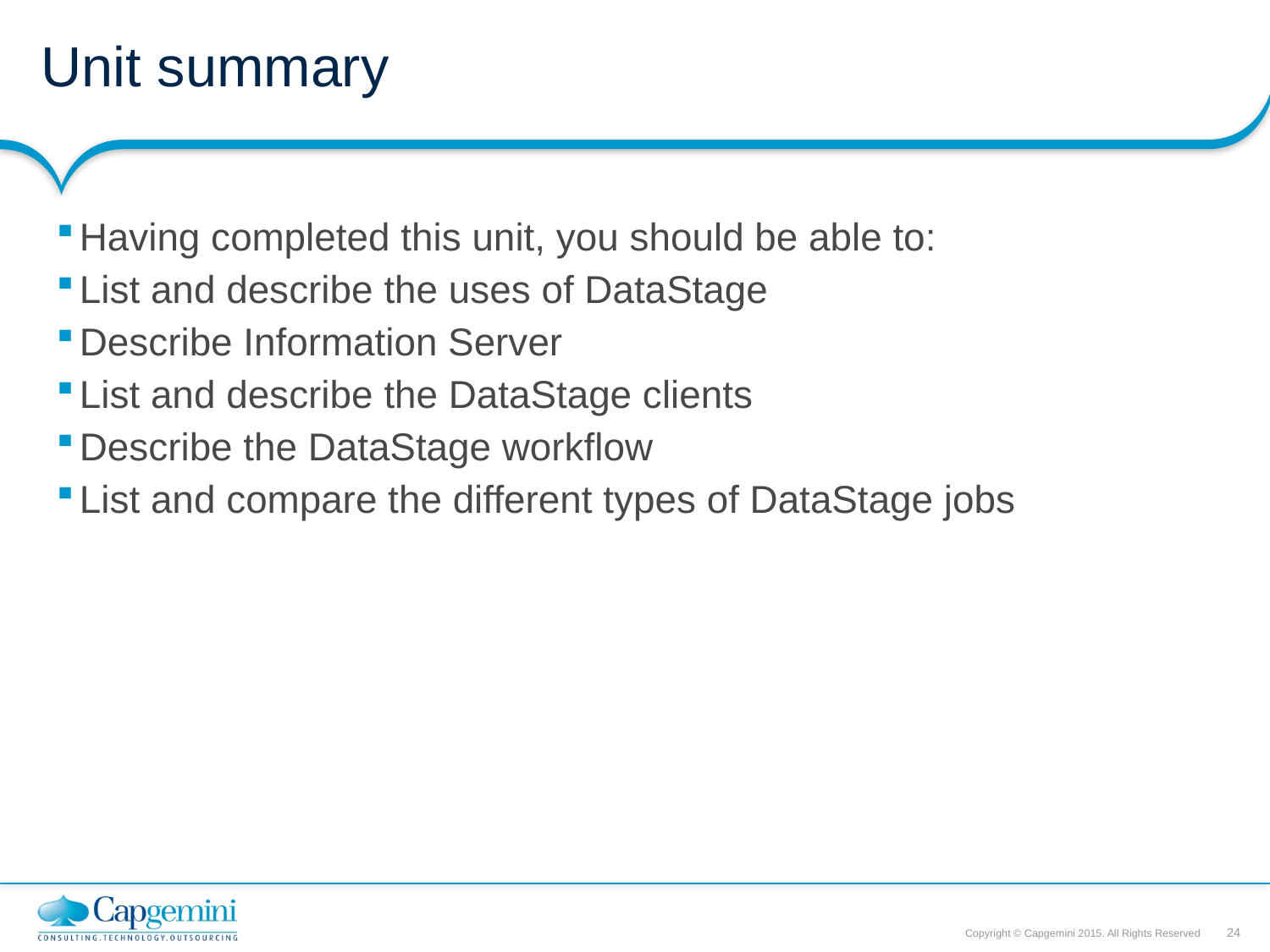

# Unit summary
Having completed this unit, you should be able to:
List and describe the uses of DataStage
Describe Information Server
List and describe the DataStage clients
Describe the DataStage workflow
List and compare the different types of DataStage jobs